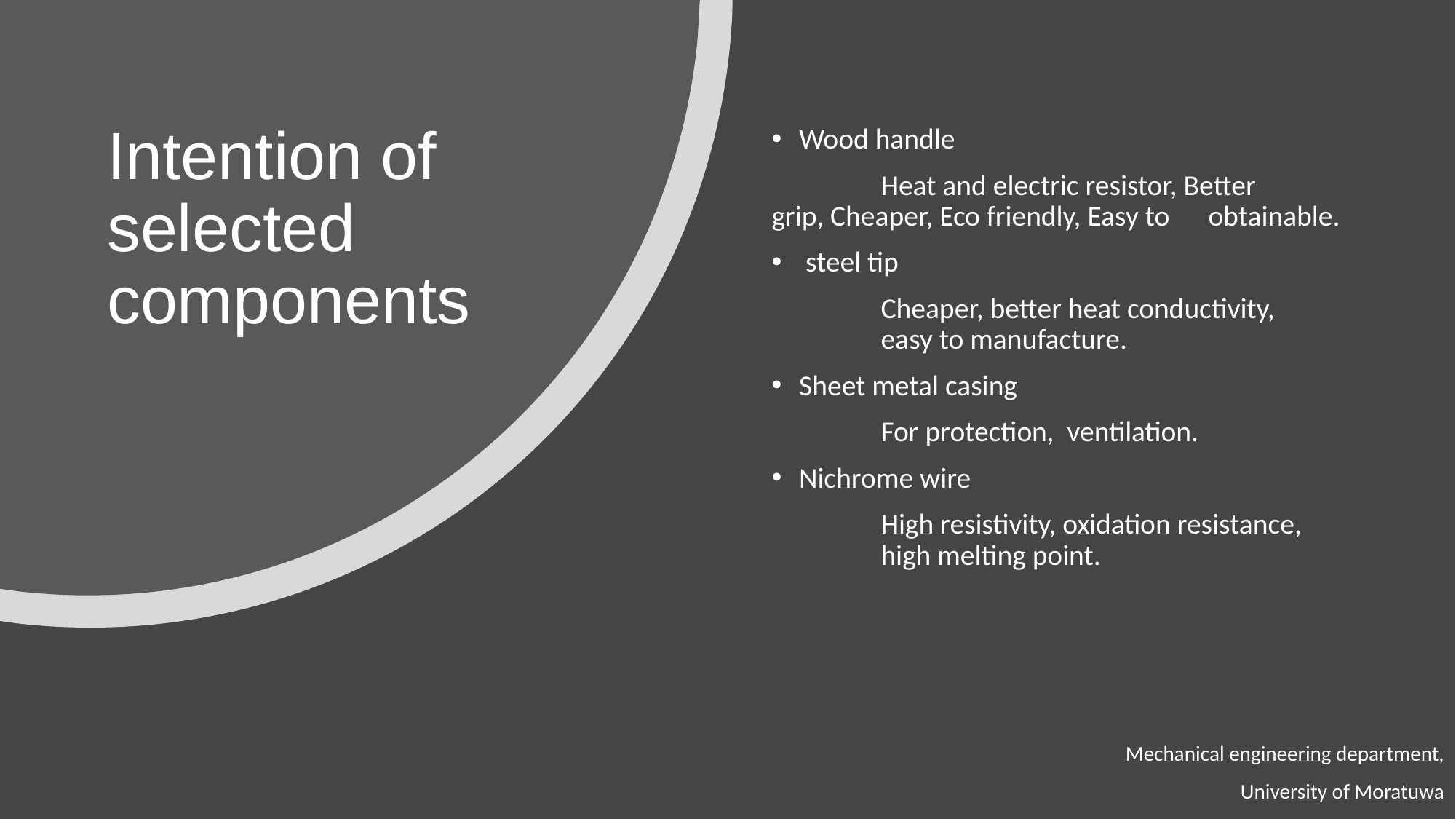

# Intention of selected components
Wood handle
	Heat and electric resistor, Better  	grip, Cheaper, Eco friendly, Easy to	obtainable.
 steel tip
	Cheaper, better heat conductivity,         	easy to manufacture.
Sheet metal casing
	For protection,  ventilation.
Nichrome wire
	High resistivity, oxidation resistance,   	high melting point.

Mechanical engineering department,
University of Moratuwa